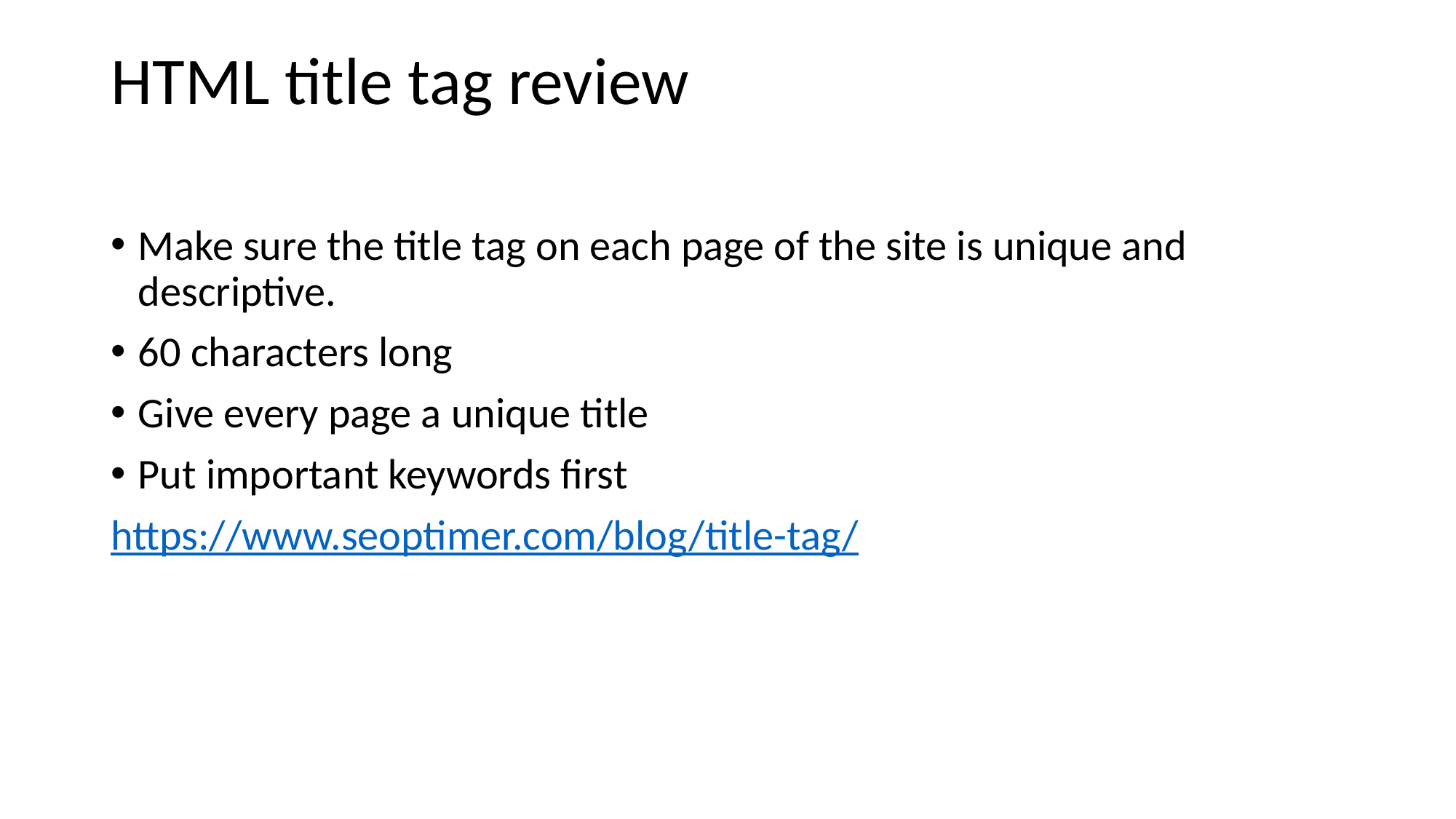

# HTML title tag review
Make sure the title tag on each page of the site is unique and descriptive.
60 characters long
Give every page a unique title
Put important keywords first
https://www.seoptimer.com/blog/title-tag/